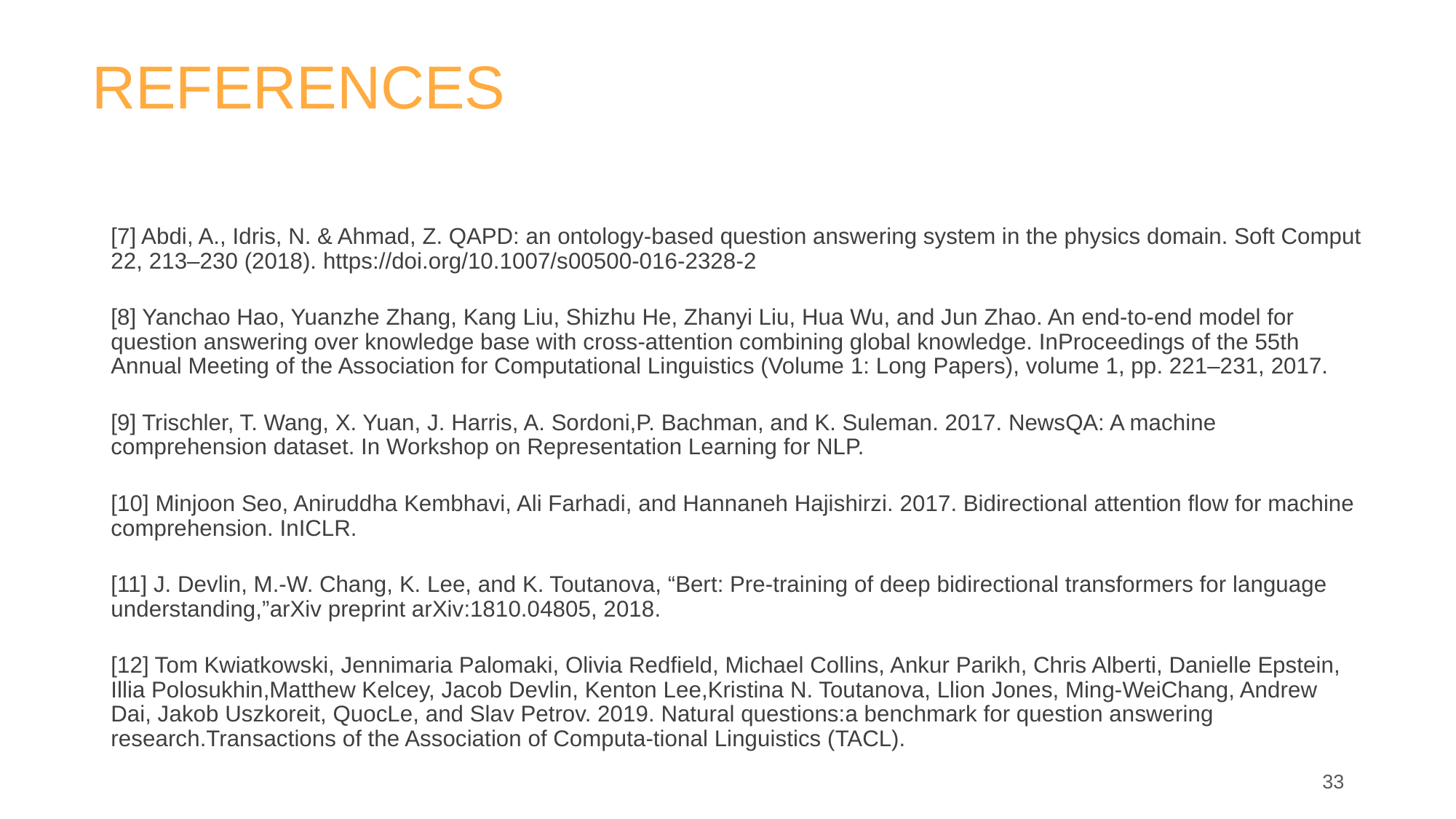

# REFERENCES
[7] Abdi, A., Idris, N. & Ahmad, Z. QAPD: an ontology-based question answering system in the physics domain. Soft Comput 22, 213–230 (2018). https://doi.org/10.1007/s00500-016-2328-2
[8] Yanchao Hao, Yuanzhe Zhang, Kang Liu, Shizhu He, Zhanyi Liu, Hua Wu, and Jun Zhao. An end-to-end model for question answering over knowledge base with cross-attention combining global knowledge. InProceedings of the 55th Annual Meeting of the Association for Computational Linguistics (Volume 1: Long Papers), volume 1, pp. 221–231, 2017.
[9] Trischler, T. Wang, X. Yuan, J. Harris, A. Sordoni,P. Bachman, and K. Suleman. 2017. NewsQA: A machine comprehension dataset. In Workshop on Representation Learning for NLP.
[10] Minjoon Seo, Aniruddha Kembhavi, Ali Farhadi, and Hannaneh Hajishirzi. 2017. Bidirectional attention flow for machine comprehension. InICLR.
[11] J. Devlin, M.-W. Chang, K. Lee, and K. Toutanova, “Bert: Pre-training of deep bidirectional transformers for language understanding,”arXiv preprint arXiv:1810.04805, 2018.
[12] Tom Kwiatkowski, Jennimaria Palomaki, Olivia Redfield, Michael Collins, Ankur Parikh, Chris Alberti, Danielle Epstein, Illia Polosukhin,Matthew Kelcey, Jacob Devlin, Kenton Lee,Kristina N. Toutanova, Llion Jones, Ming-WeiChang, Andrew Dai, Jakob Uszkoreit, QuocLe, and Slav Petrov. 2019. Natural questions:a benchmark for question answering research.Transactions of the Association of Computa-tional Linguistics (TACL).
33